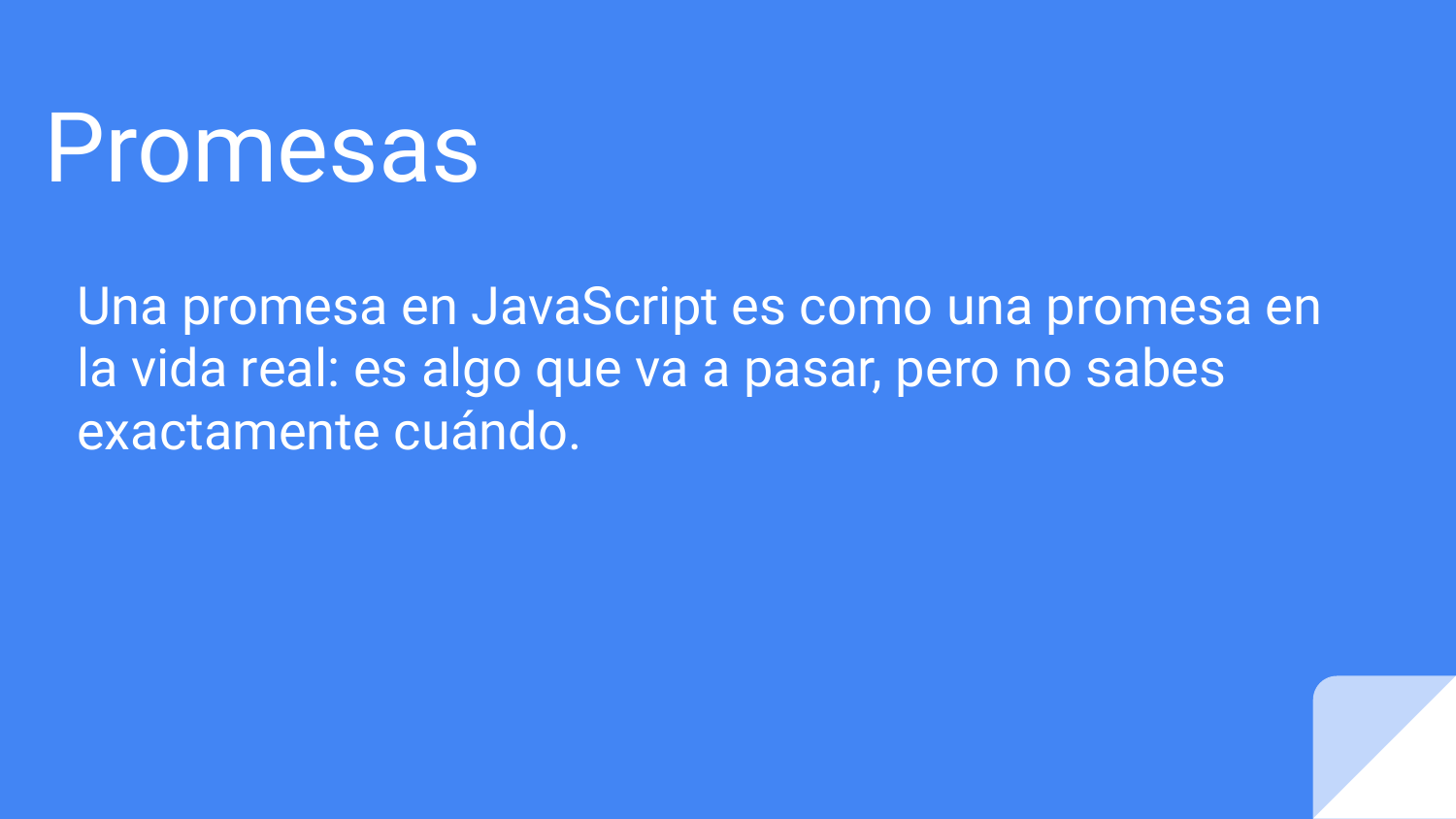

# Promesas
Una promesa en JavaScript es como una promesa en la vida real: es algo que va a pasar, pero no sabes exactamente cuándo.